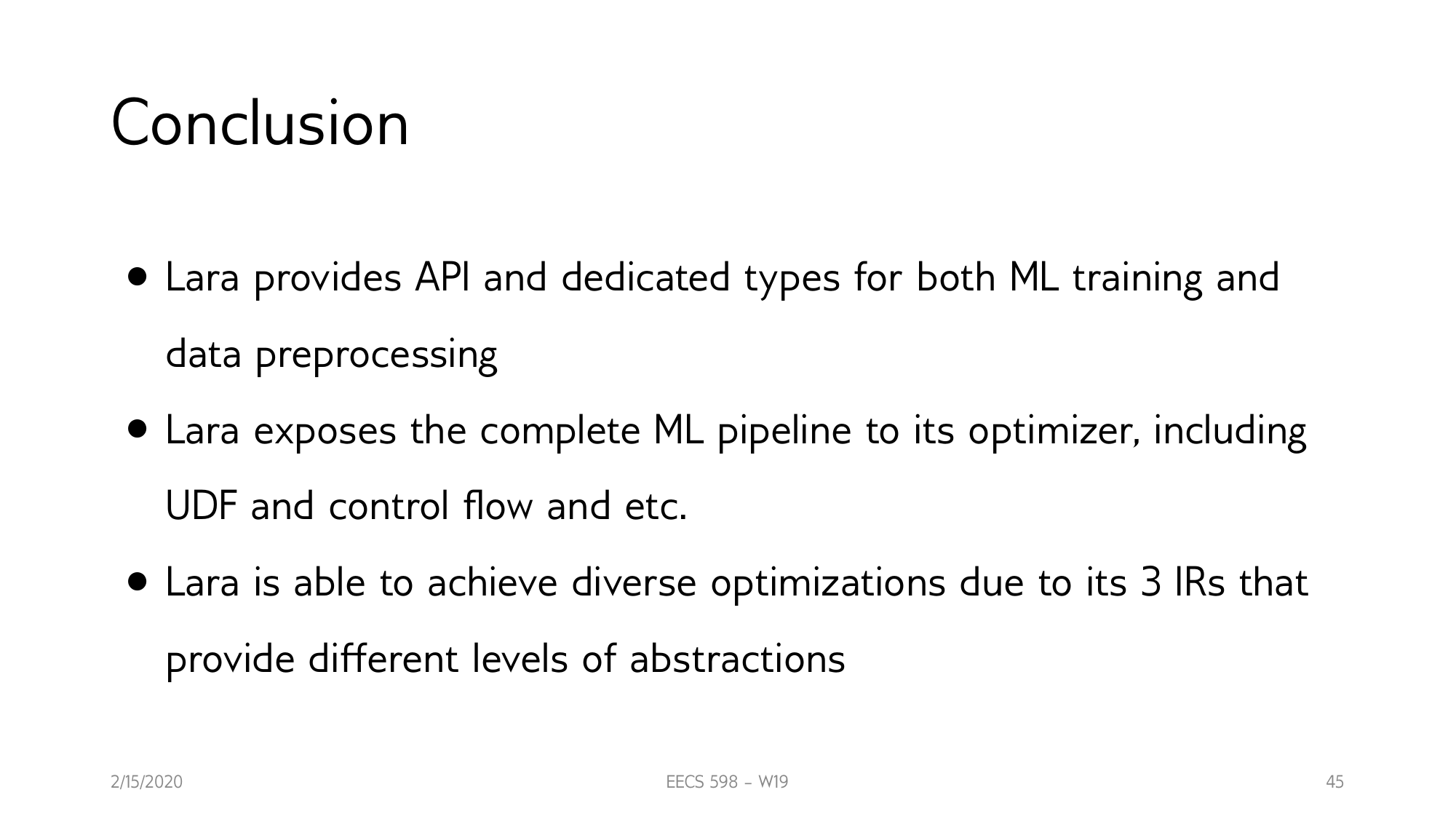

# Conclusion
Lara provides API and dedicated types for both ML training and data preprocessing
Lara exposes the complete ML pipeline to its optimizer, including UDF and control flow and etc.
Lara is able to achieve diverse optimizations due to its 3 IRs that provide different levels of abstractions
2/15/2020
EECS 598 – W19
45